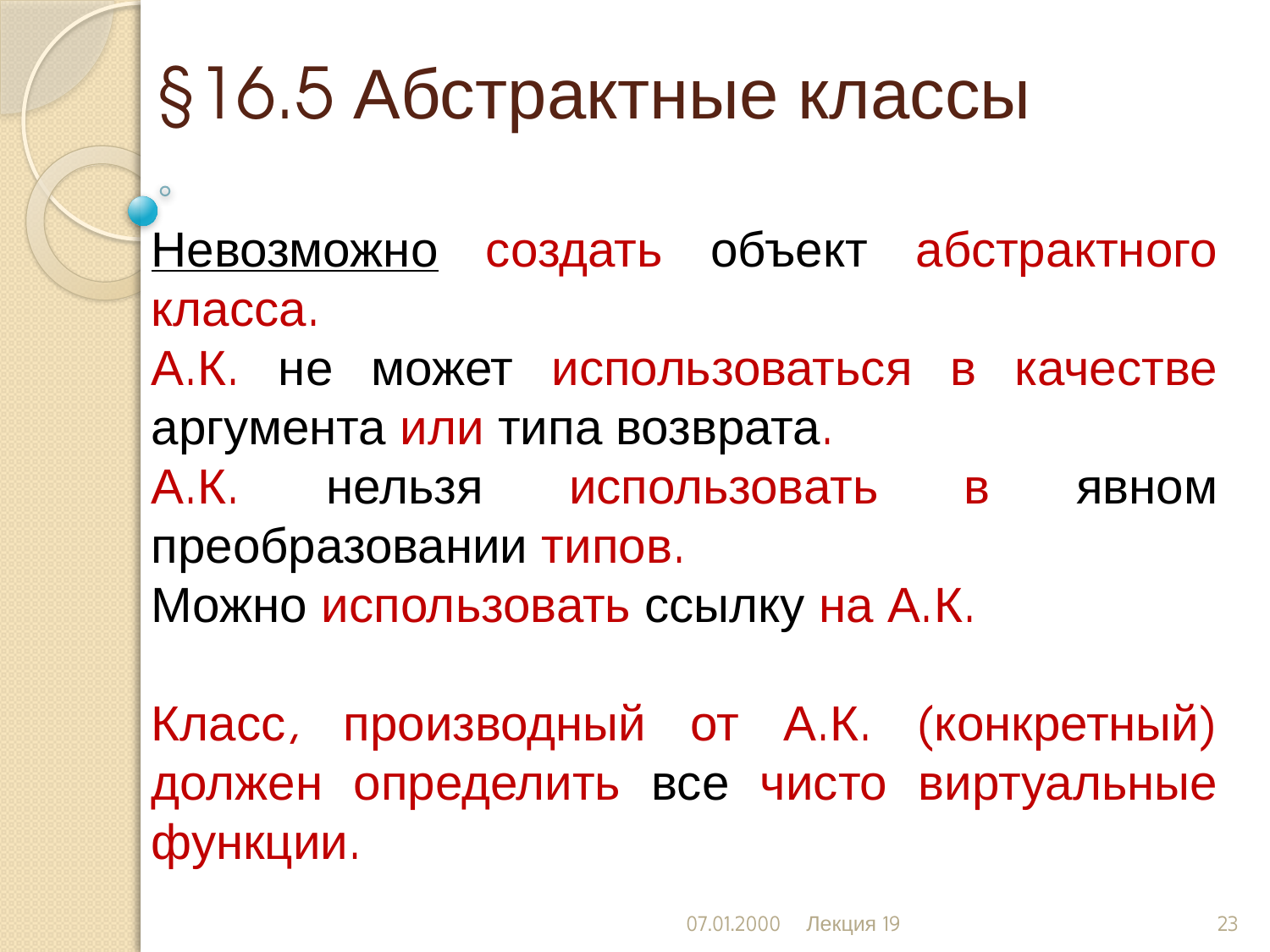

# §16.5 Абстрактные классы
Невозможно создать объект абстрактного класса.
А.К. не может использоваться в качестве аргумента или типа возврата.
А.К. нельзя использовать в явном преобразовании типов.
Можно использовать ссылку на А.К.

Класс, производный от А.К. (конкретный) должен определить все чисто виртуальные функции.

07.01.2000
Лекция 19
23